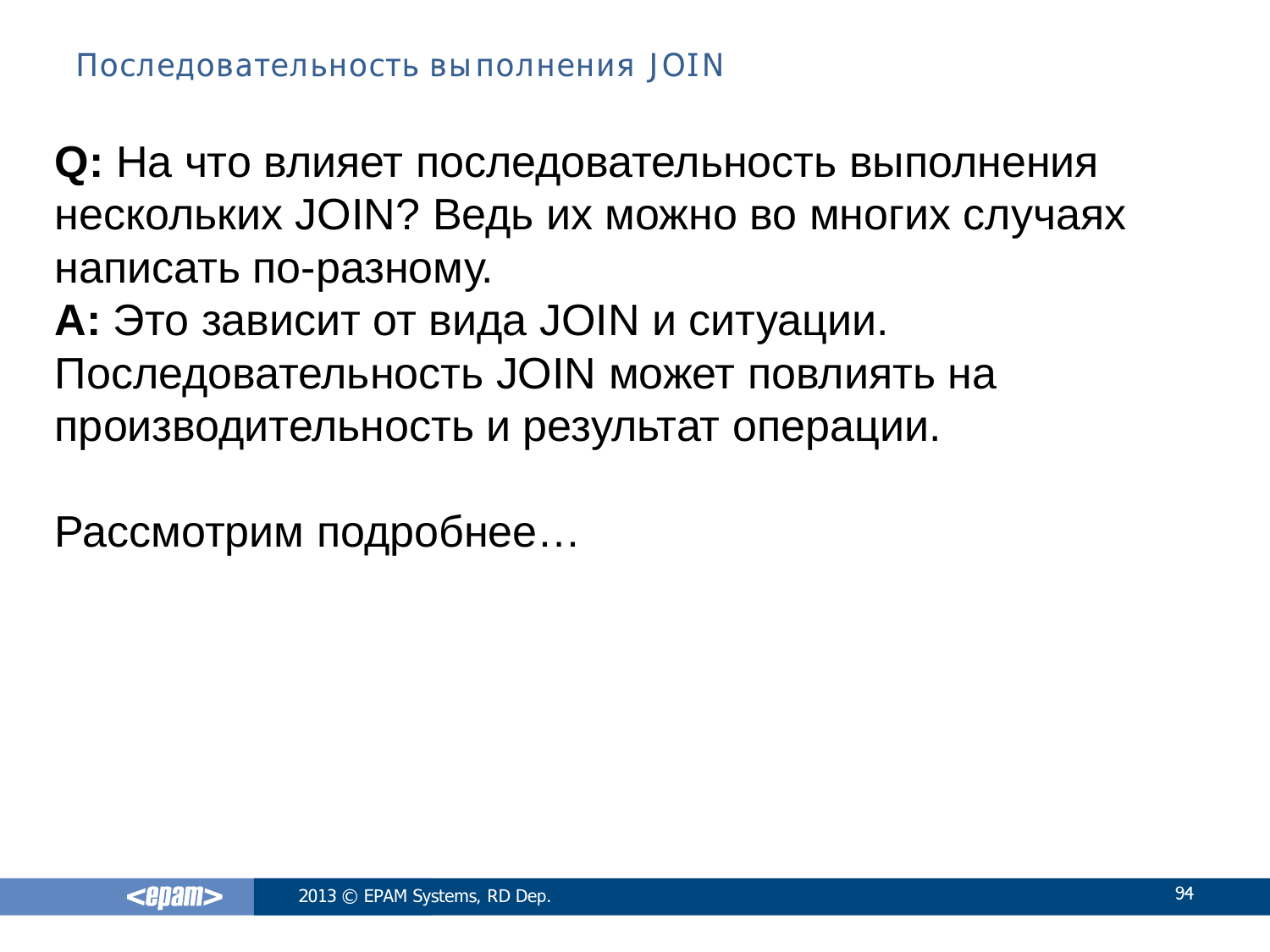

# Последовательность выполнения JOIN
Q: На что влияет последовательность выполнения нескольких JOIN? Ведь их можно во многих случаях написать по-разному.
A: Это зависит от вида JOIN и ситуации. Последовательность JOIN может повлиять на производительность и результат операции.

Рассмотрим подробнее…
94
2013 © EPAM Systems, RD Dep.